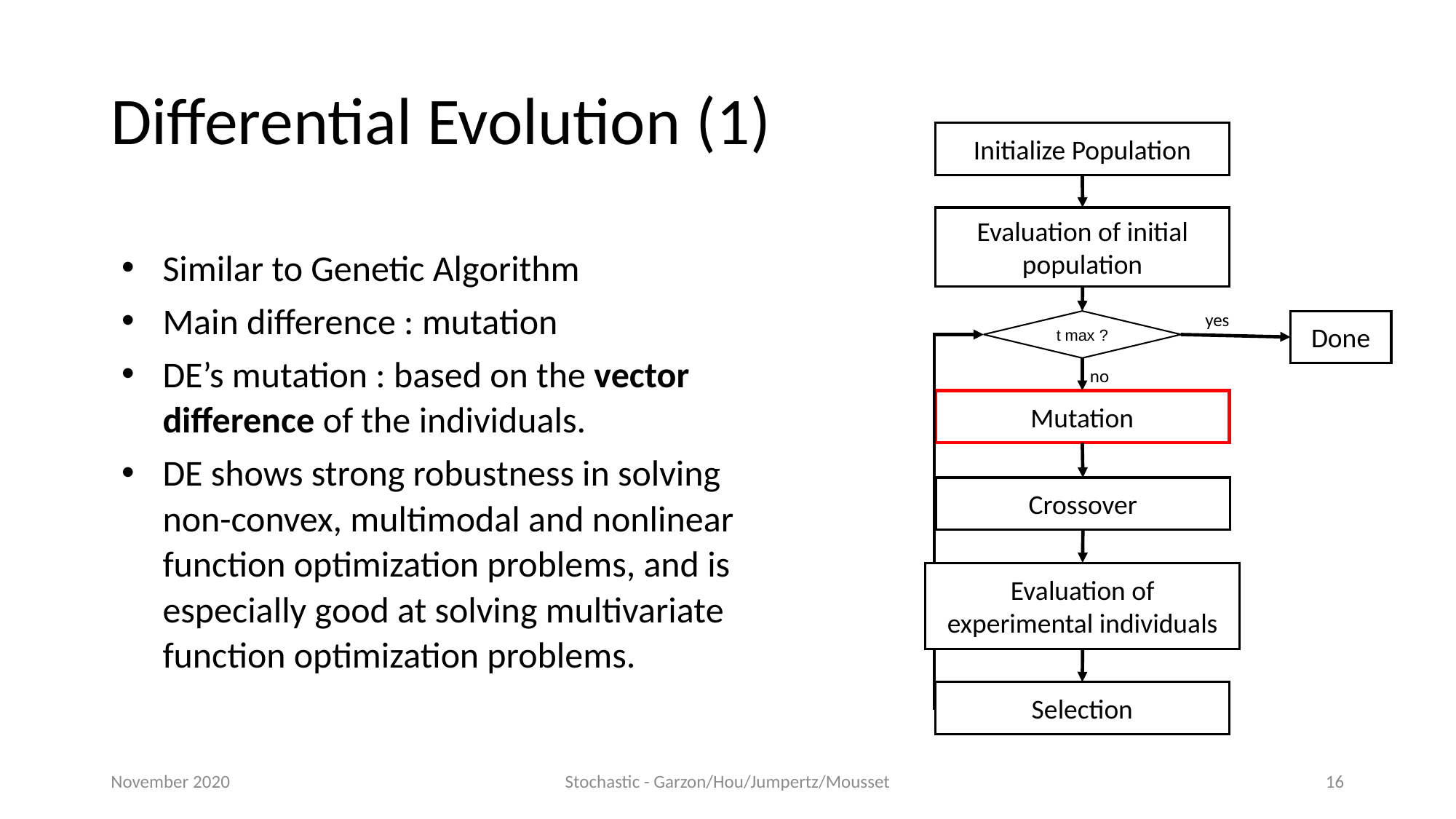

# Differential Evolution (1)
Initialize Population
Evaluation of initial population
Similar to Genetic Algorithm
Main difference : mutation
DE’s mutation : based on the vector difference of the individuals.
DE shows strong robustness in solving non-convex, multimodal and nonlinear function optimization problems, and is especially good at solving multivariate function optimization problems.
yes
t max ?
Done
no
Mutation
Crossover
Evaluation of experimental individuals
Selection
November 2020
Stochastic - Garzon/Hou/Jumpertz/Mousset
16